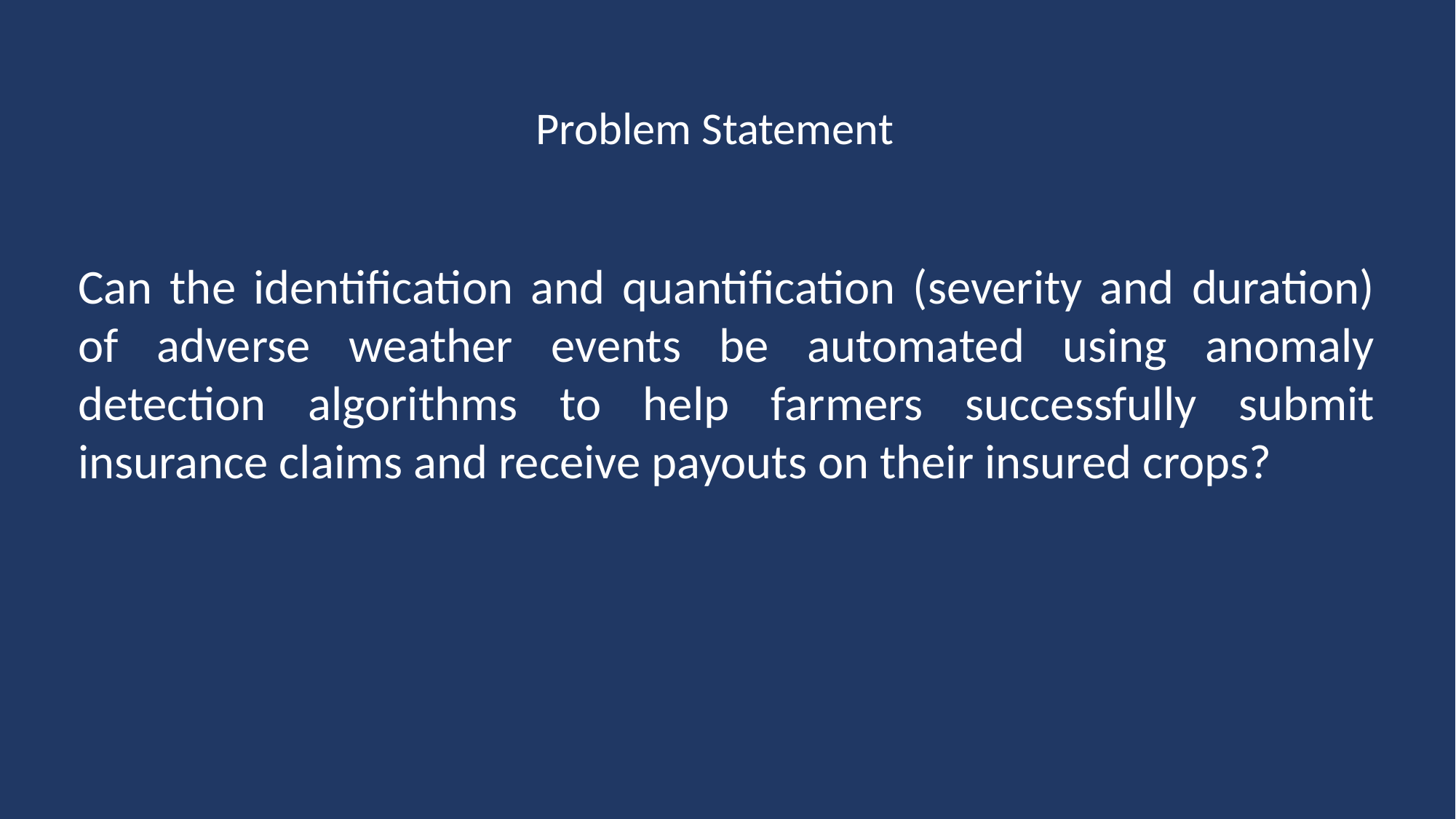

# Problem Statement
Can the identification and quantification (severity and duration) of adverse weather events be automated using anomaly detection algorithms to help farmers successfully submit insurance claims and receive payouts on their insured crops?